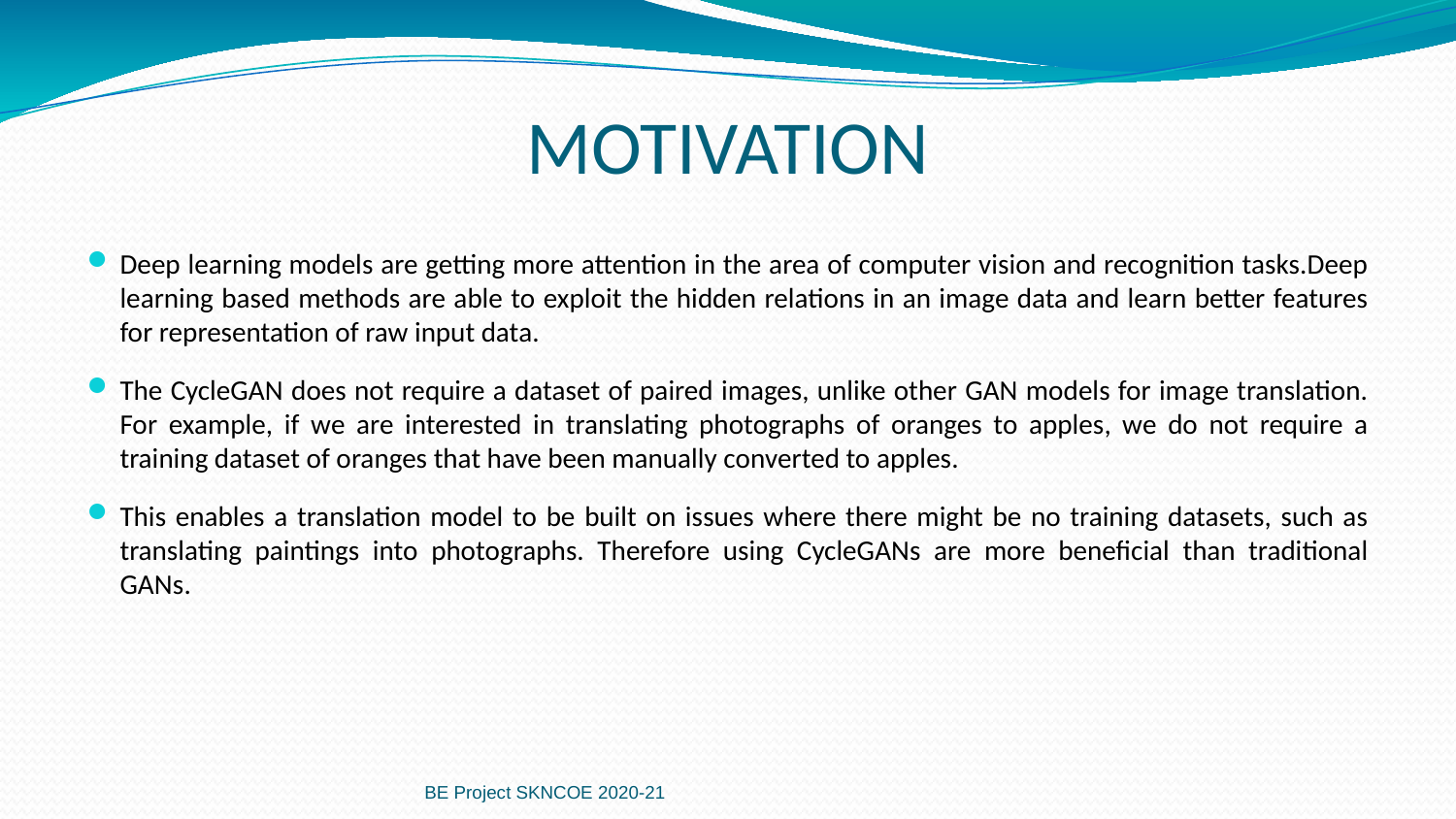

MOTIVATION
Deep learning models are getting more attention in the area of computer vision and recognition tasks.Deep learning based methods are able to exploit the hidden relations in an image data and learn better features for representation of raw input data.
The CycleGAN does not require a dataset of paired images, unlike other GAN models for image translation. For example, if we are interested in translating photographs of oranges to apples, we do not require a training dataset of oranges that have been manually converted to apples.
This enables a translation model to be built on issues where there might be no training datasets, such as translating paintings into photographs. Therefore using CycleGANs are more beneficial than traditional GANs.

BE Project SKNCOE 2020-21